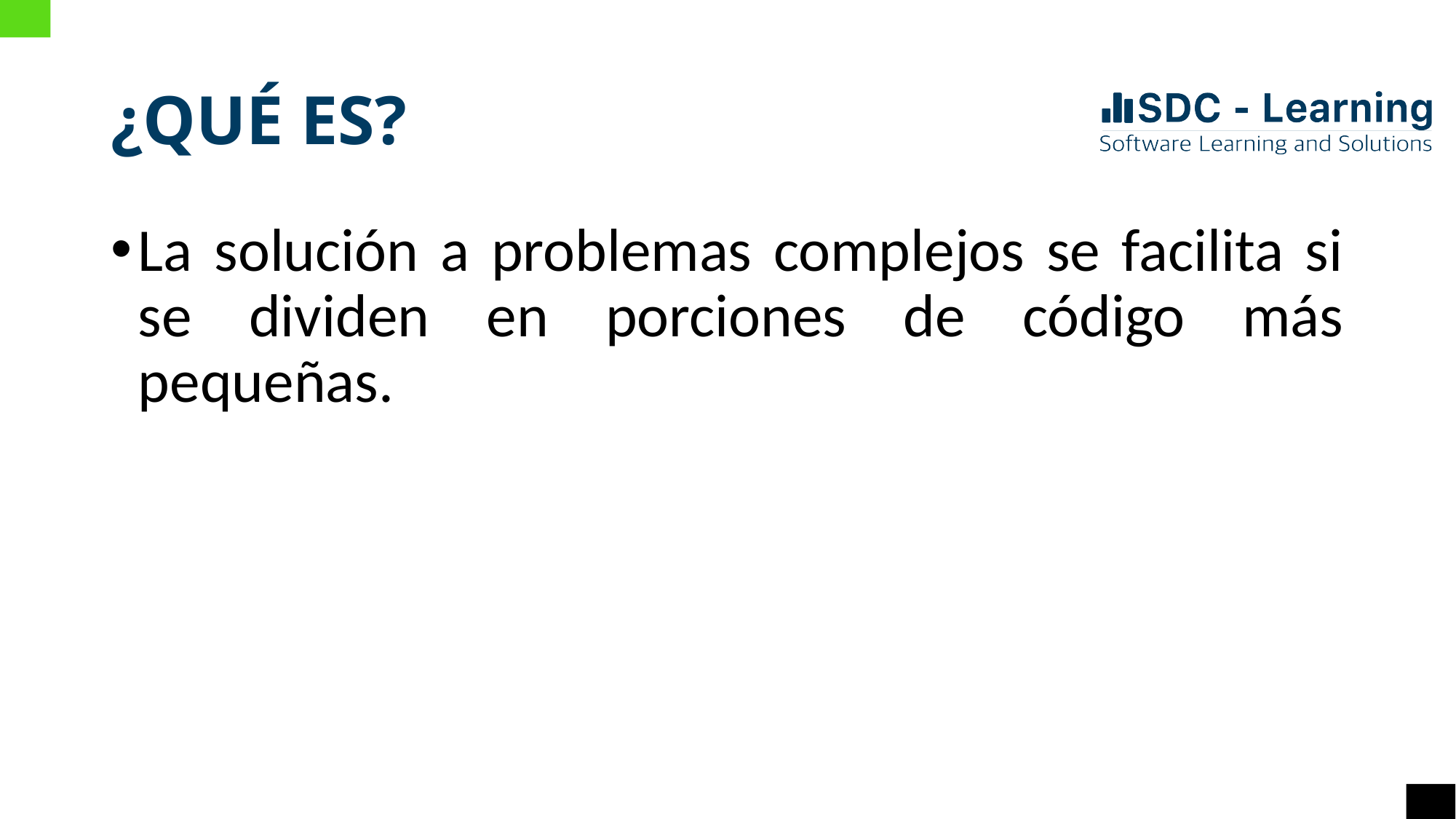

# ¿QUÉ ES?
La solución a problemas complejos se facilita si se dividen en porciones de código más pequeñas.